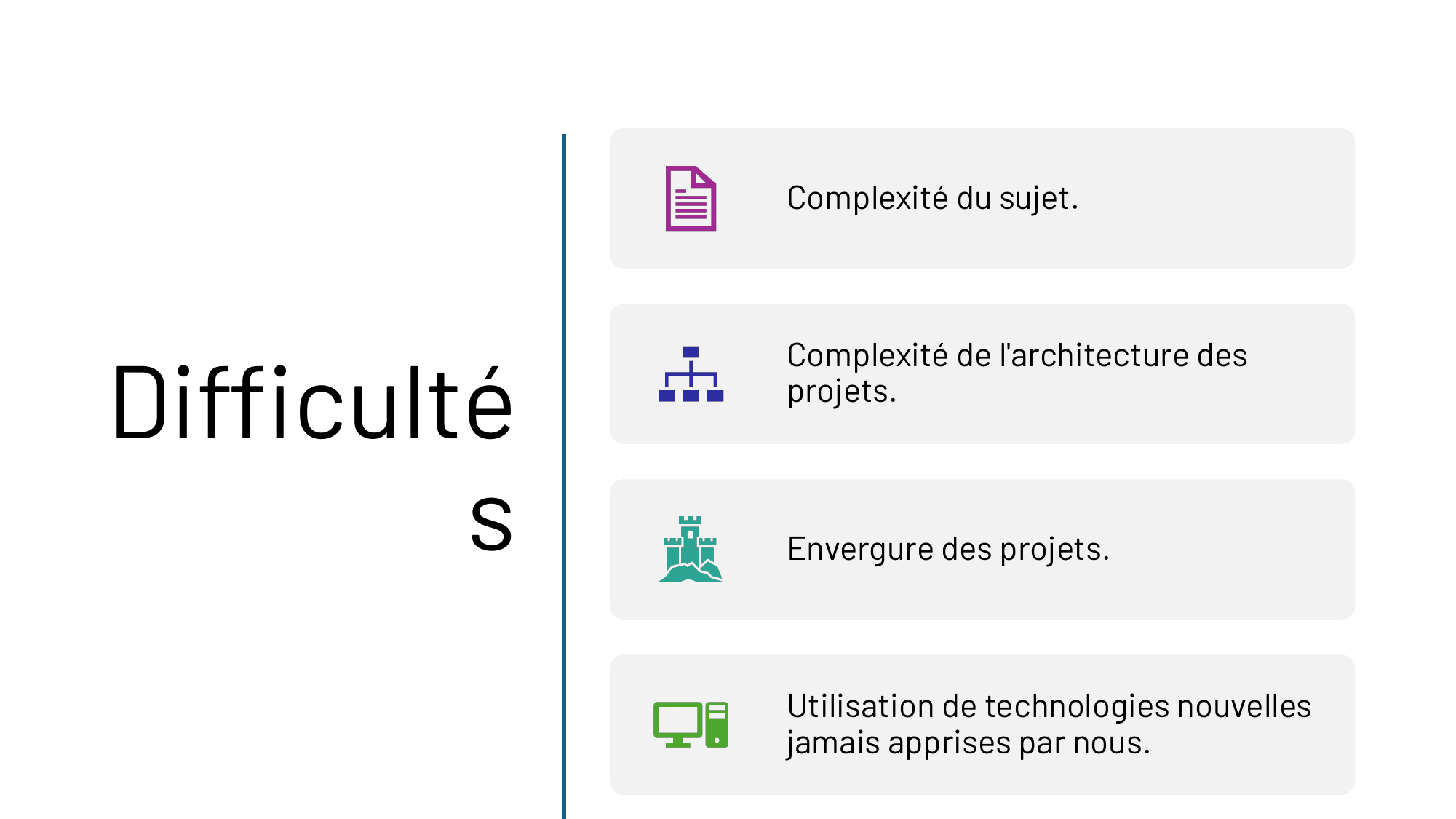

# Difficultés
Complexité du sujet.
Complexité de l'architecture des projets.
Envergure des projets.
Utilisation de technologies nouvelles jamais apprises par nous.